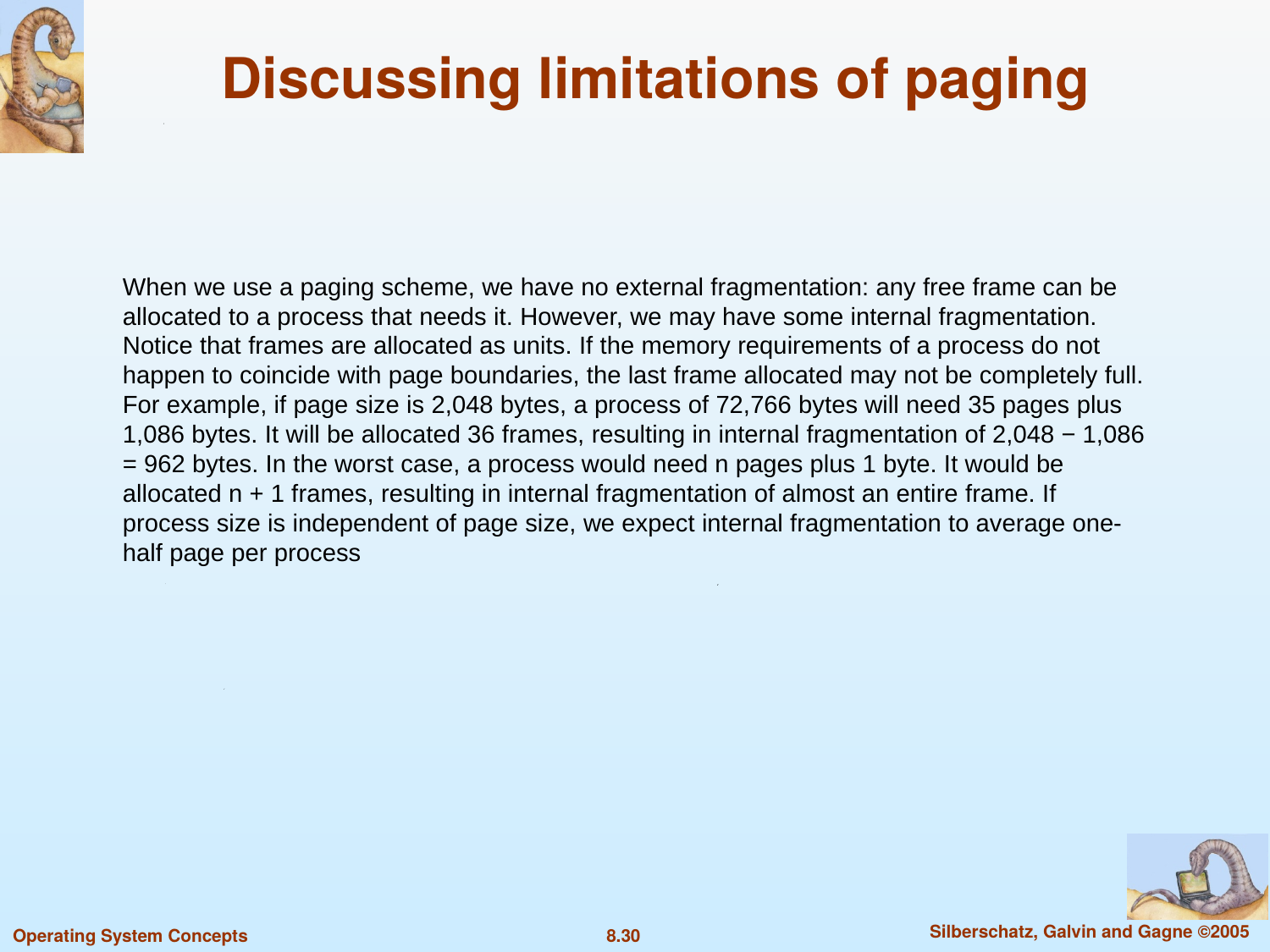

# Discussing limitations of paging
When we use a paging scheme, we have no external fragmentation: any free frame can be allocated to a process that needs it. However, we may have some internal fragmentation. Notice that frames are allocated as units. If the memory requirements of a process do not happen to coincide with page boundaries, the last frame allocated may not be completely full. For example, if page size is 2,048 bytes, a process of 72,766 bytes will need 35 pages plus 1,086 bytes. It will be allocated 36 frames, resulting in internal fragmentation of 2,048 − 1,086 = 962 bytes. In the worst case, a process would need n pages plus 1 byte. It would be allocated n + 1 frames, resulting in internal fragmentation of almost an entire frame. If process size is independent of page size, we expect internal fragmentation to average one-half page per process